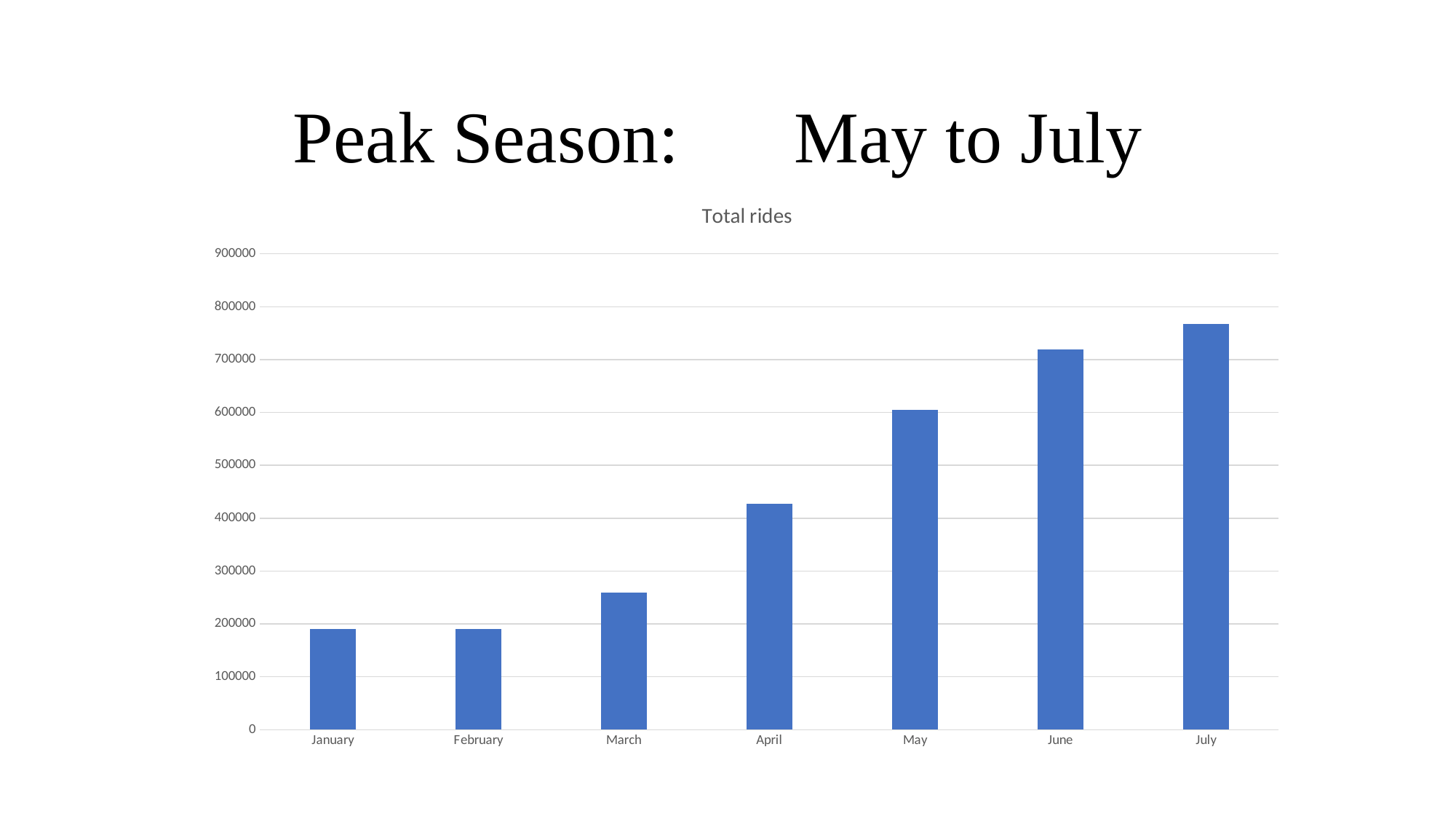

May to July
Peak Season:

### Chart: Total rides

| Category | Total |
|---|---|
| January | 190301.0 |
| February | 190445.0 |
| March | 258678.0 |
| April | 426590.0 |
| May | 604827.0 |
| June | 719618.0 |
| July | 767650.0 |